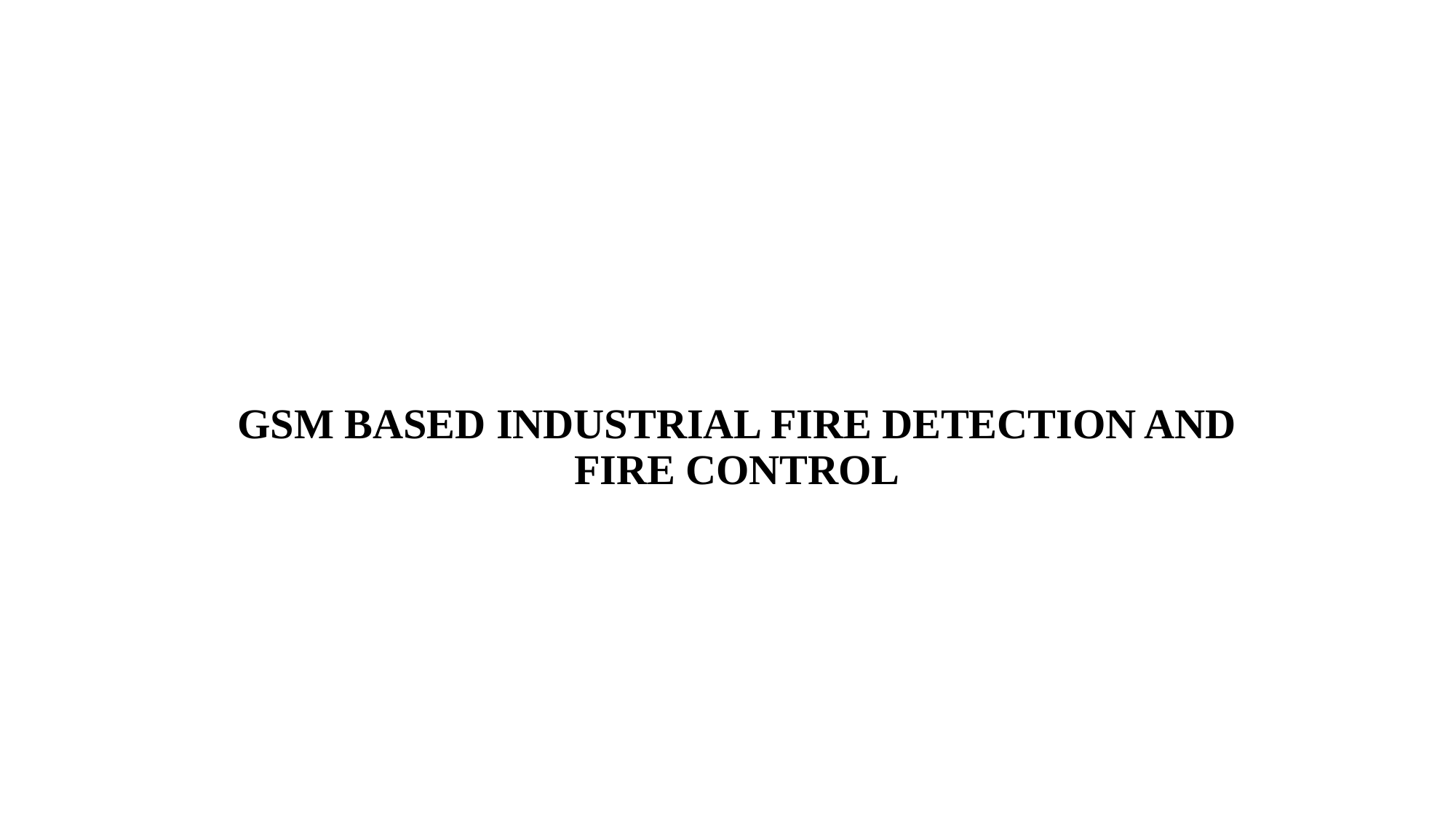

# GSM BASED INDUSTRIAL FIRE DETECTION AND FIRE CONTROL